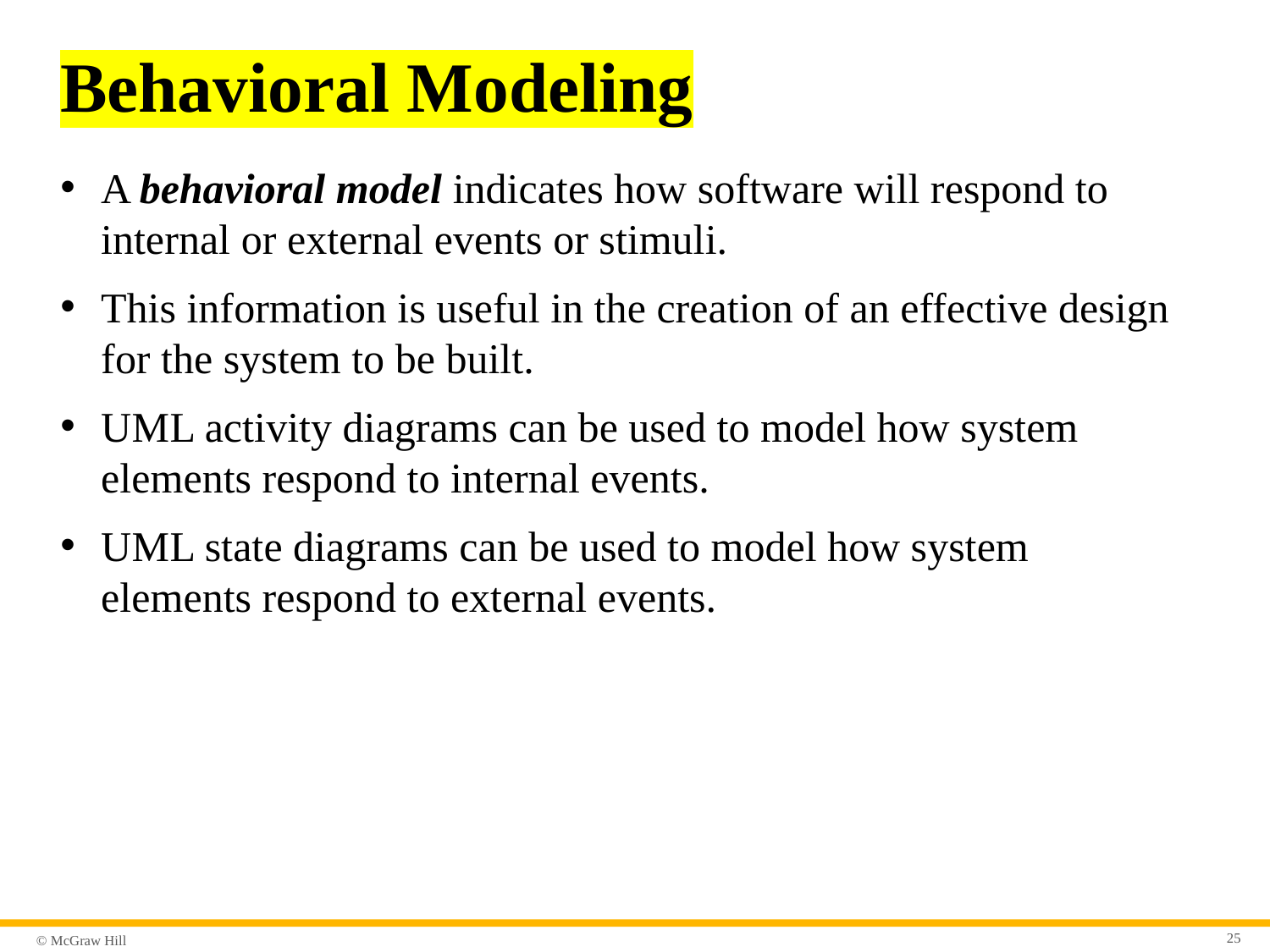

# Behavioral Modeling
A behavioral model indicates how software will respond to internal or external events or stimuli.
This information is useful in the creation of an effective design for the system to be built.
U M L activity diagrams can be used to model how system elements respond to internal events.
U M L state diagrams can be used to model how system elements respond to external events.
25